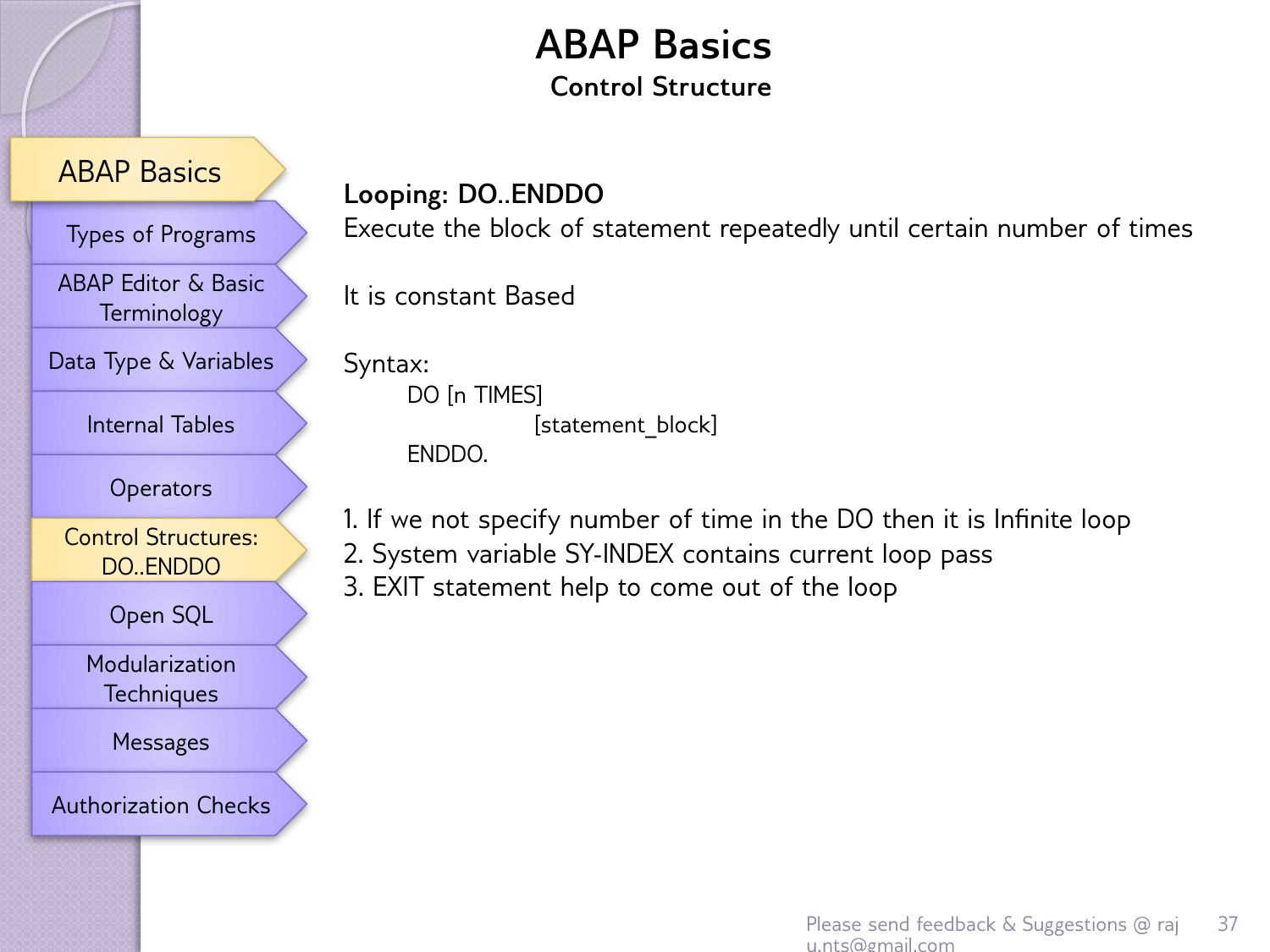

ABAP Basics
Control Structure
ABAP Basics
Looping: DO..ENDDO
Execute the block of statement repeatedly until certain number of times

It is constant Based

Syntax:
DO [n TIMES]
	[statement_block]
ENDDO.

1. If we not specify number of time in the DO then it is Infinite loop
2. System variable SY-INDEX contains current loop pass
3. EXIT statement help to come out of the loop

Types of Programs
ABAP Editor & Basic Terminology
Data Type & Variables
Internal Tables
Operators
Control Structures: DO..ENDDO
Open SQL
Modularization Techniques
Messages
Authorization Checks
Please send feedback & Suggestions @ raju.nts@gmail.com
37